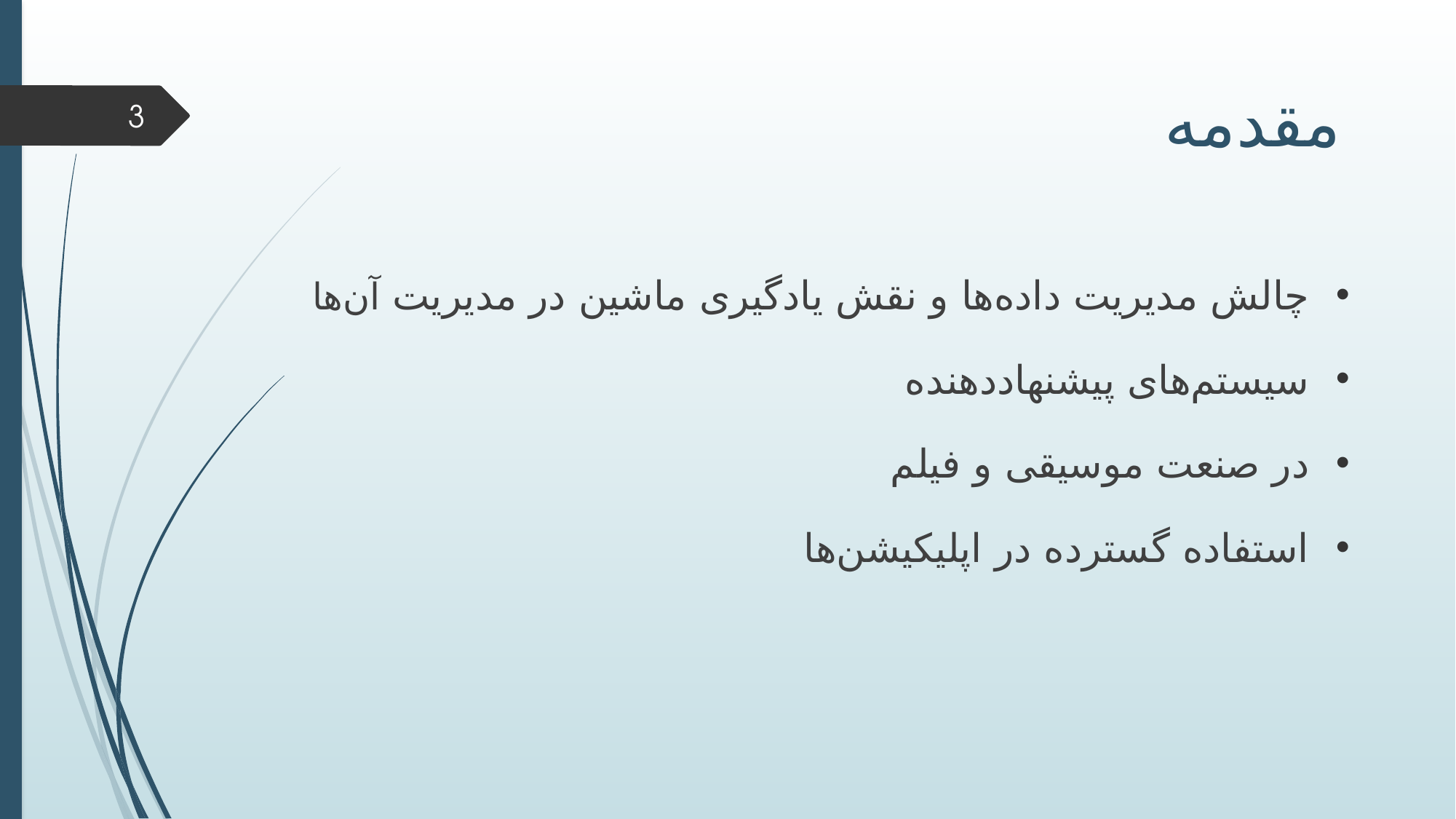

# مقدمه
3

چالش مدیریت داده‌ها و نقش یادگیری ماشین در مدیریت آن‌ها
سیستم‌های پیشنهاددهنده
در صنعت موسیقی و فیلم
استفاده گسترده در اپلیکیشن‌ها